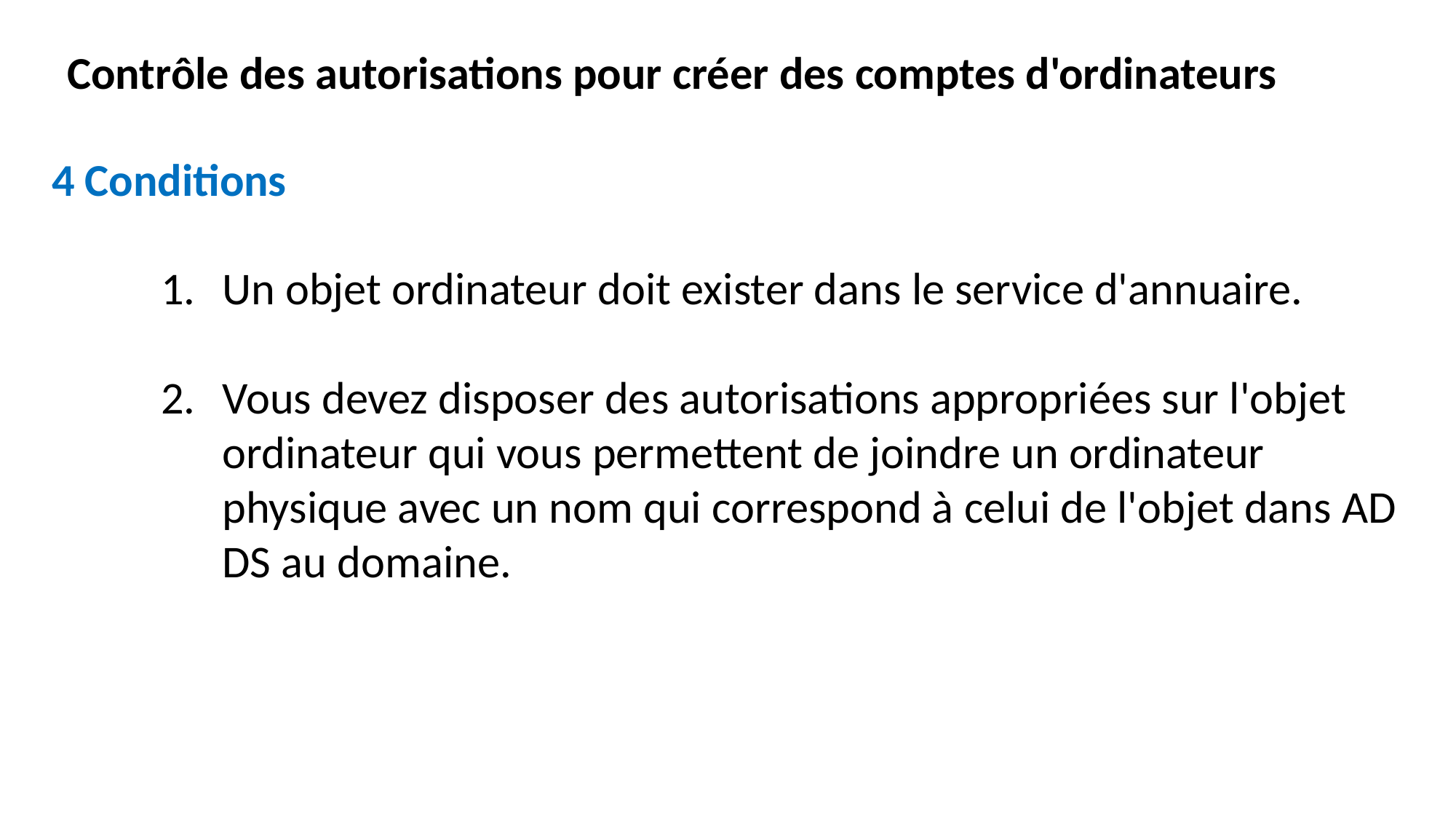

Contrôle des autorisations pour créer des comptes d'ordinateurs
4 Conditions

Un objet ordinateur doit exister dans le service d'annuaire.

Vous devez disposer des autorisations appropriées sur l'objet ordinateur qui vous permettent de joindre un ordinateur physique avec un nom qui correspond à celui de l'objet dans AD DS au domaine.